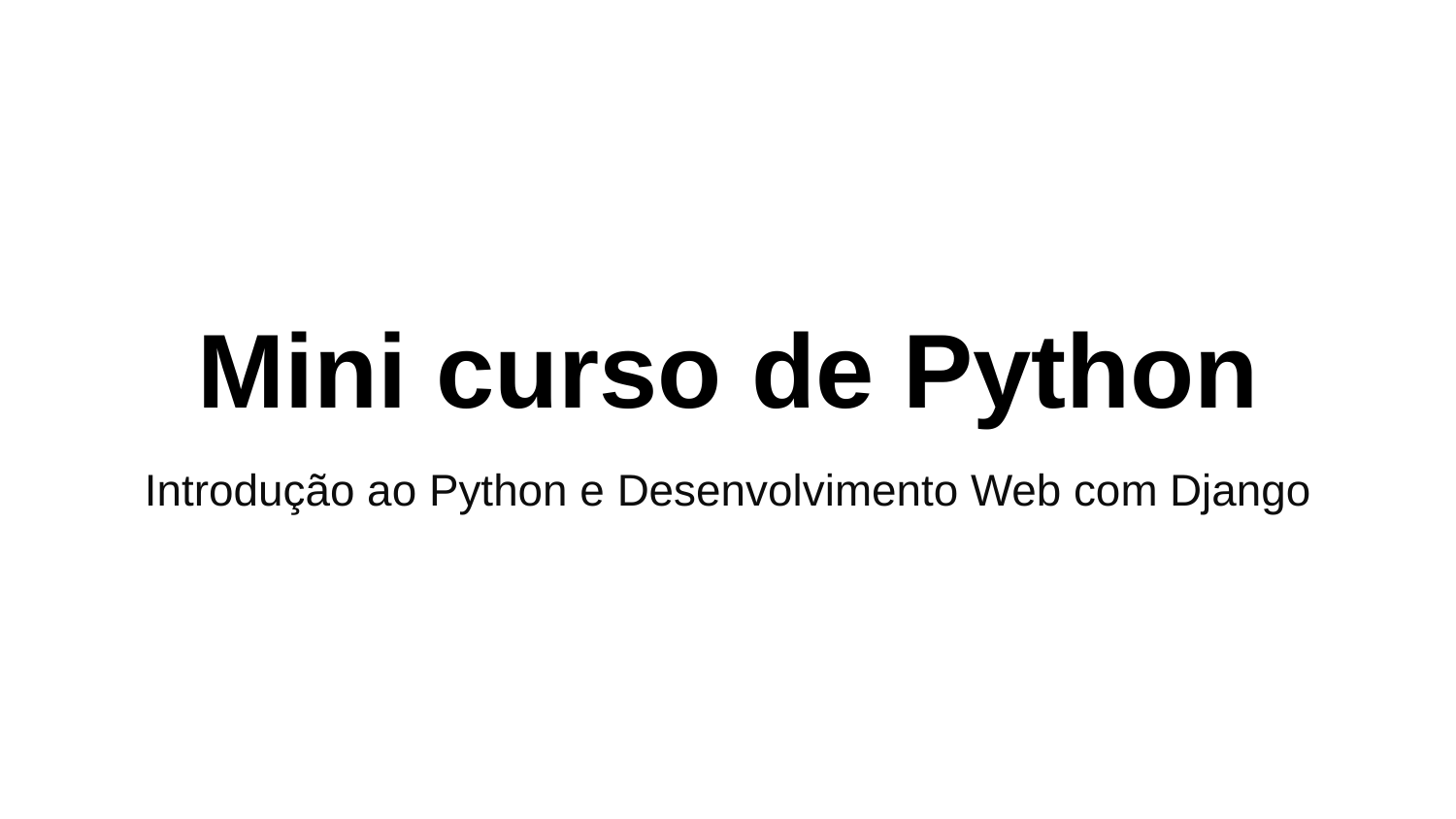

# Mini curso de Python
Introdução ao Python e Desenvolvimento Web com Django